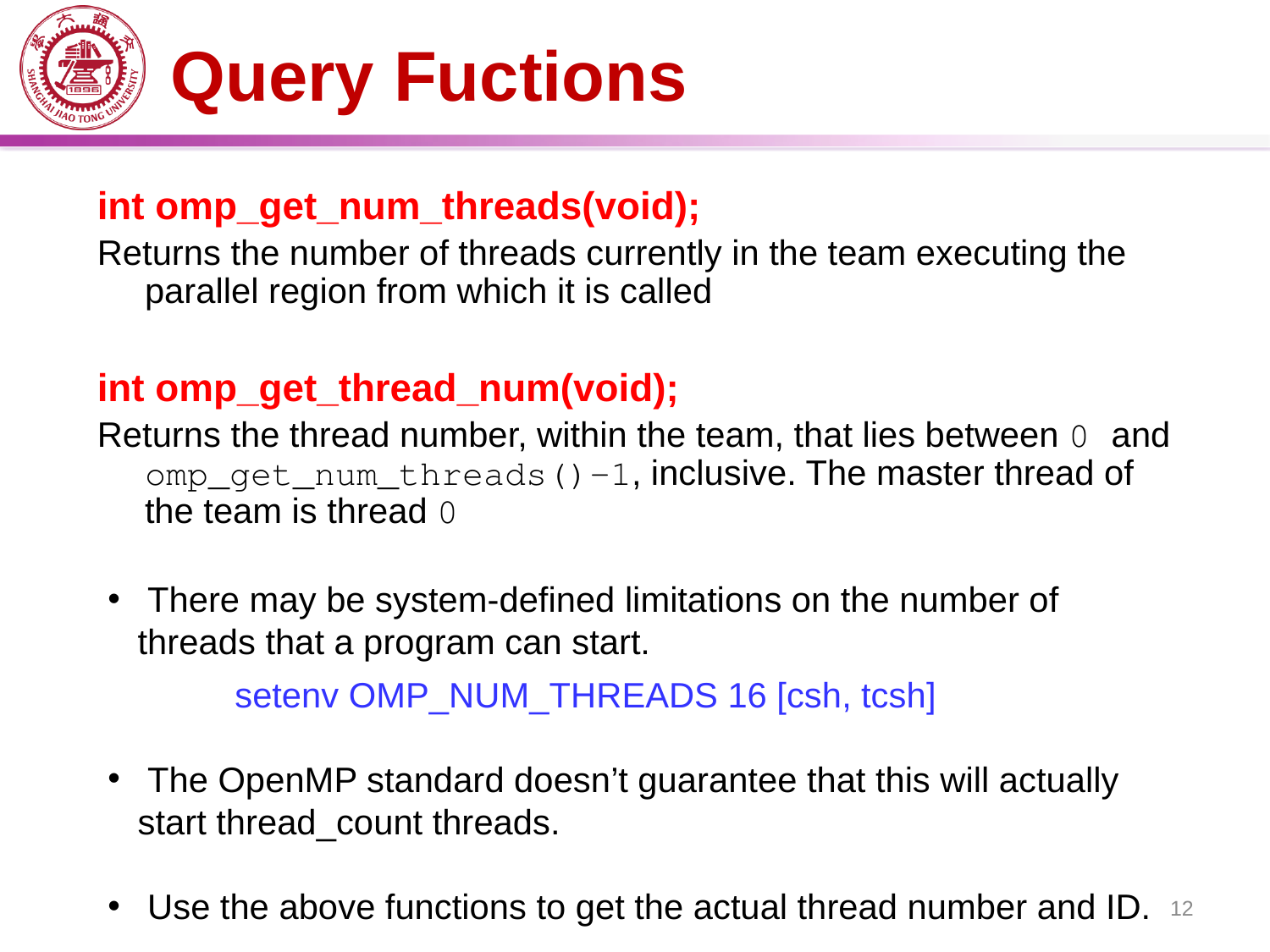

# Query Fuctions
int omp_get_num_threads(void);
Returns the number of threads currently in the team executing the parallel region from which it is called

int omp_get_thread_num(void);
Returns the thread number, within the team, that lies between 0 and omp_get_num_threads()-1, inclusive. The master thread of the team is thread 0

 There may be system-defined limitations on the number of threads that a program can start.
 	setenv OMP_NUM_THREADS 16 [csh, tcsh]

 The OpenMP standard doesn’t guarantee that this will actually start thread_count threads.

 Use the above functions to get the actual thread number and ID.
12